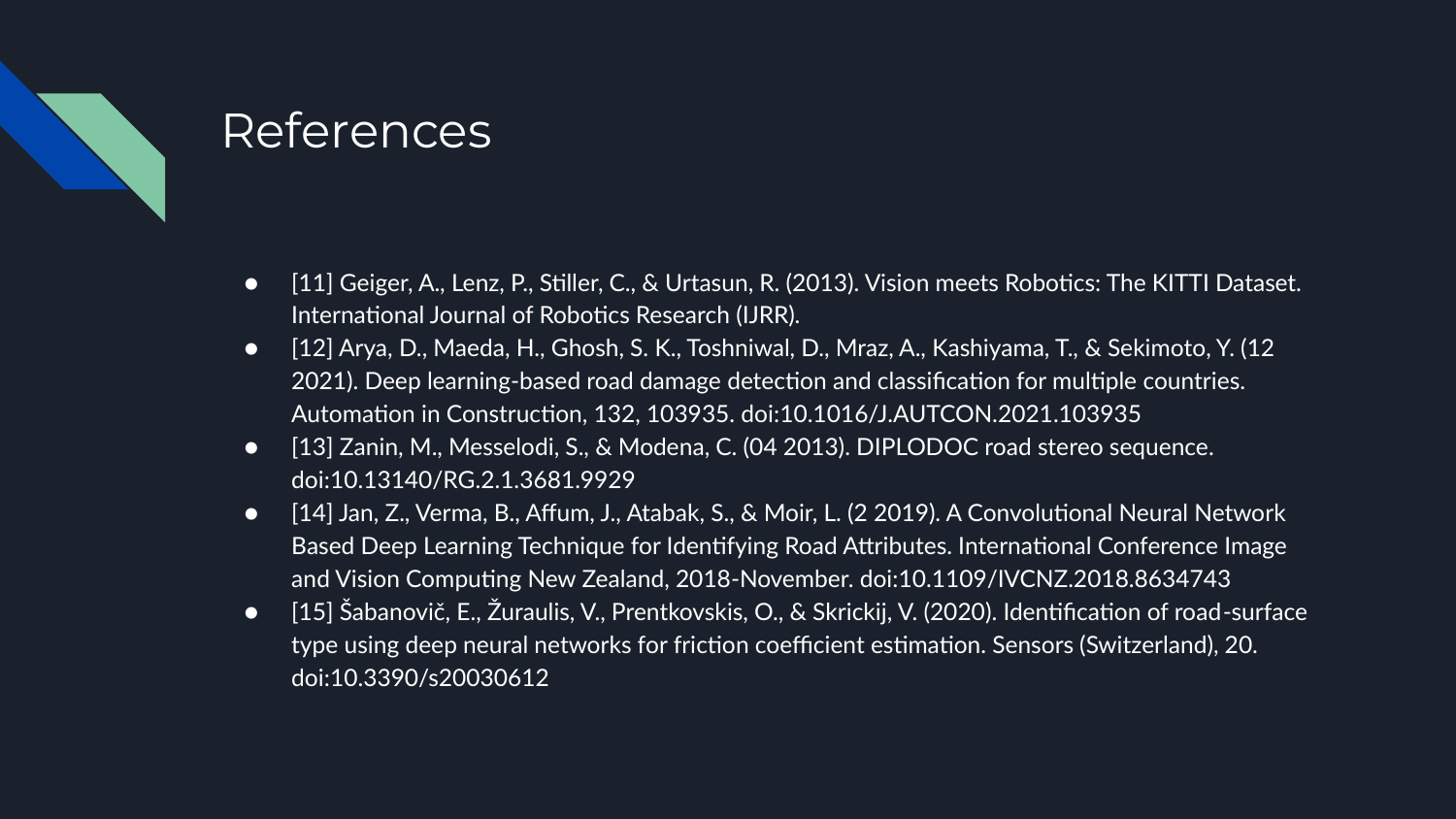

References
[11] Geiger, A., Lenz, P., Stiller, C., & Urtasun, R. (2013). Vision meets Robotics: The KITTI Dataset. International Journal of Robotics Research (IJRR).
[12] Arya, D., Maeda, H., Ghosh, S. K., Toshniwal, D., Mraz, A., Kashiyama, T., & Sekimoto, Y. (12 2021). Deep learning-based road damage detection and classification for multiple countries. Automation in Construction, 132, 103935. doi:10.1016/J.AUTCON.2021.103935
[13] Zanin, M., Messelodi, S., & Modena, C. (04 2013). DIPLODOC road stereo sequence. doi:10.13140/RG.2.1.3681.9929
[14] Jan, Z., Verma, B., Affum, J., Atabak, S., & Moir, L. (2 2019). A Convolutional Neural Network Based Deep Learning Technique for Identifying Road Attributes. International Conference Image and Vision Computing New Zealand, 2018-November. doi:10.1109/IVCNZ.2018.8634743
[15] Šabanovič, E., Žuraulis, V., Prentkovskis, O., & Skrickij, V. (2020). Identification of road‐surface type using deep neural networks for friction coefficient estimation. Sensors (Switzerland), 20. doi:10.3390/s20030612